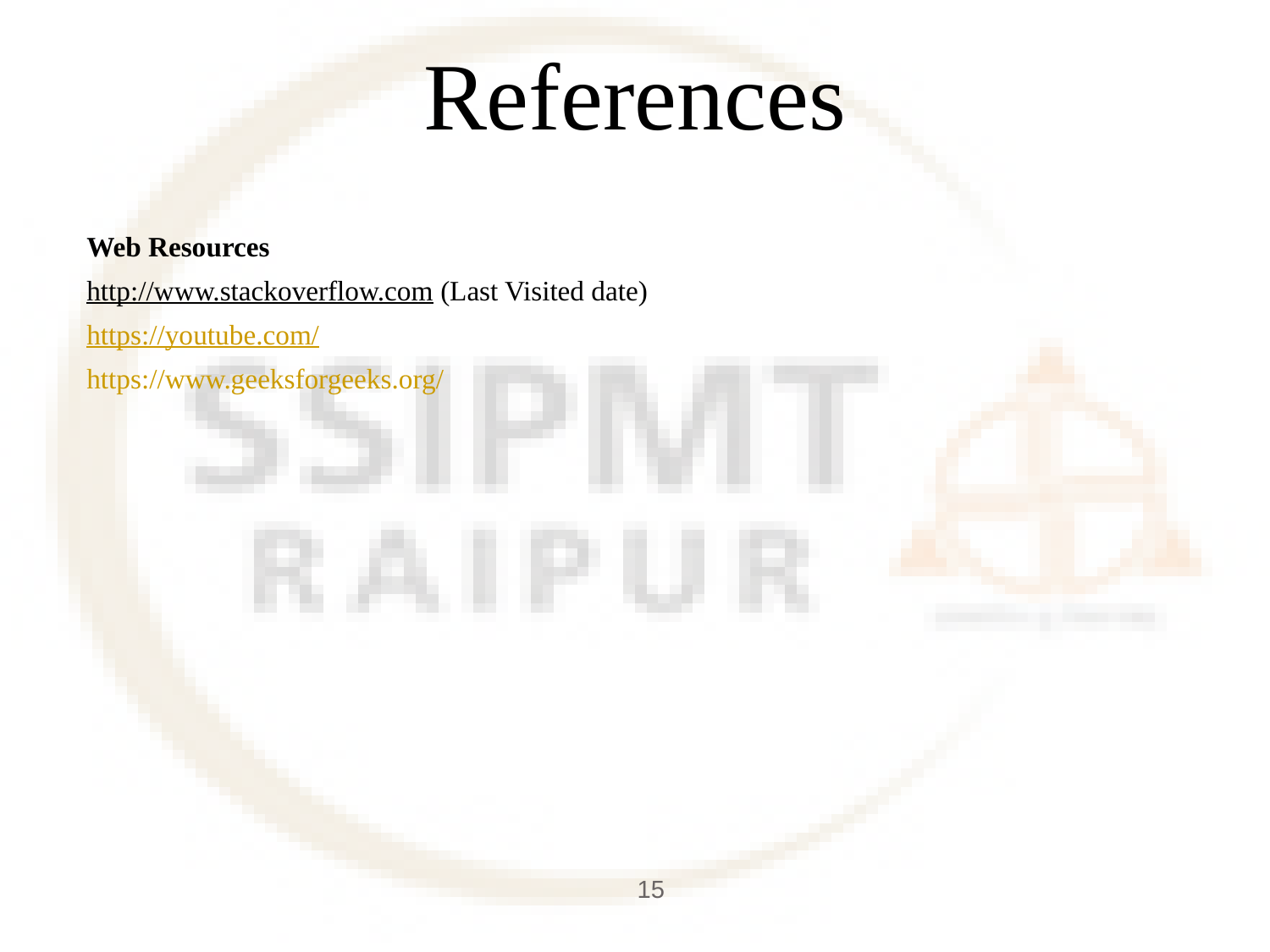

# References
Web Resources
http://www.stackoverflow.com (Last Visited date)
https://youtube.com/
https://www.geeksforgeeks.org/
15